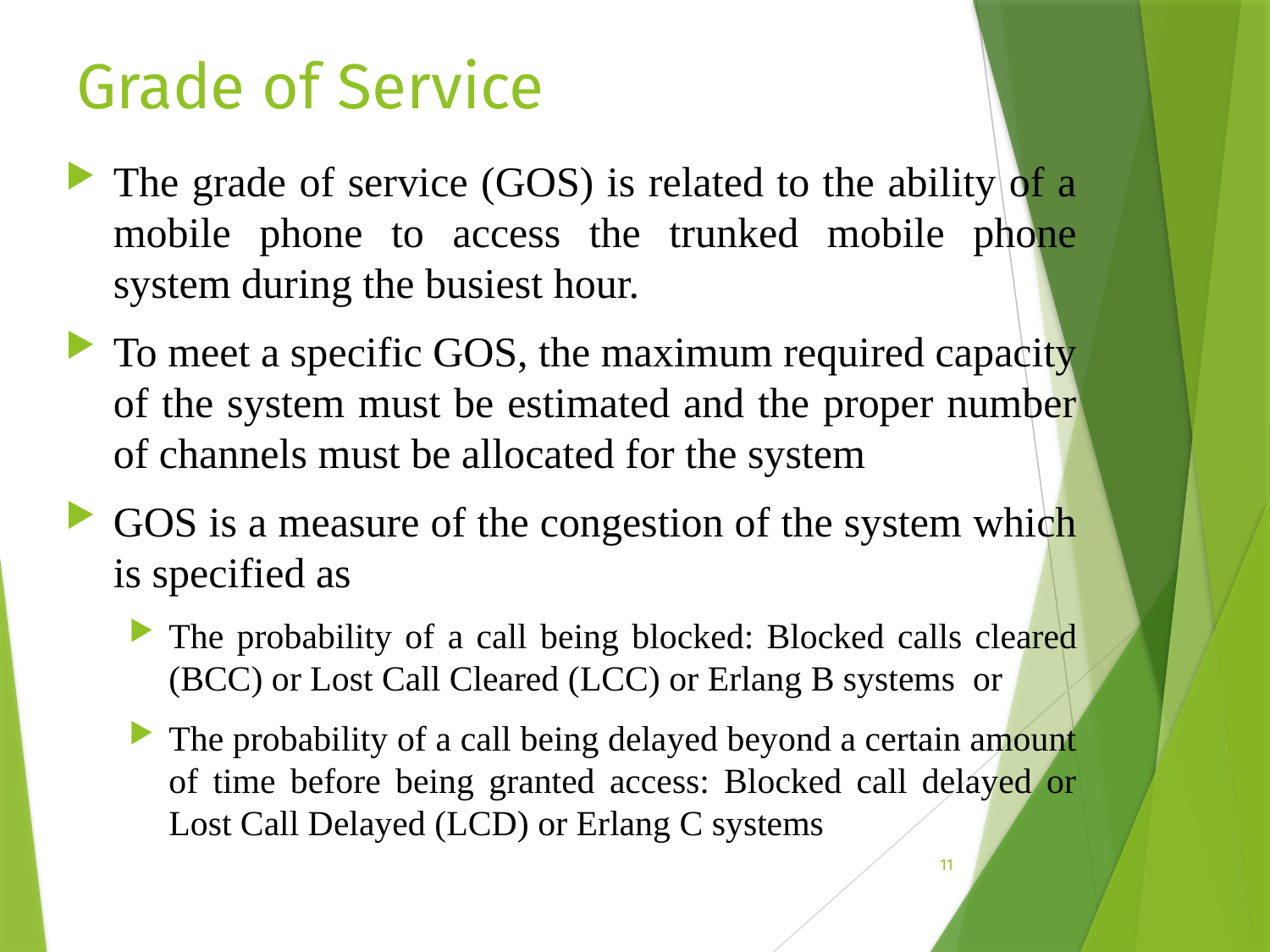

# Grade of Service
The grade of service (GOS) is related to the ability of a mobile phone to access the trunked mobile phone system during the busiest hour.
To meet a specific GOS, the maximum required capacity of the system must be estimated and the proper number of channels must be allocated for the system
GOS is a measure of the congestion of the system which is specified as
The probability of a call being blocked: Blocked calls cleared (BCC) or Lost Call Cleared (LCC) or Erlang B systems  or
The probability of a call being delayed beyond a certain amount of time before being granted access: Blocked call delayed or Lost Call Delayed (LCD) or Erlang C systems

11